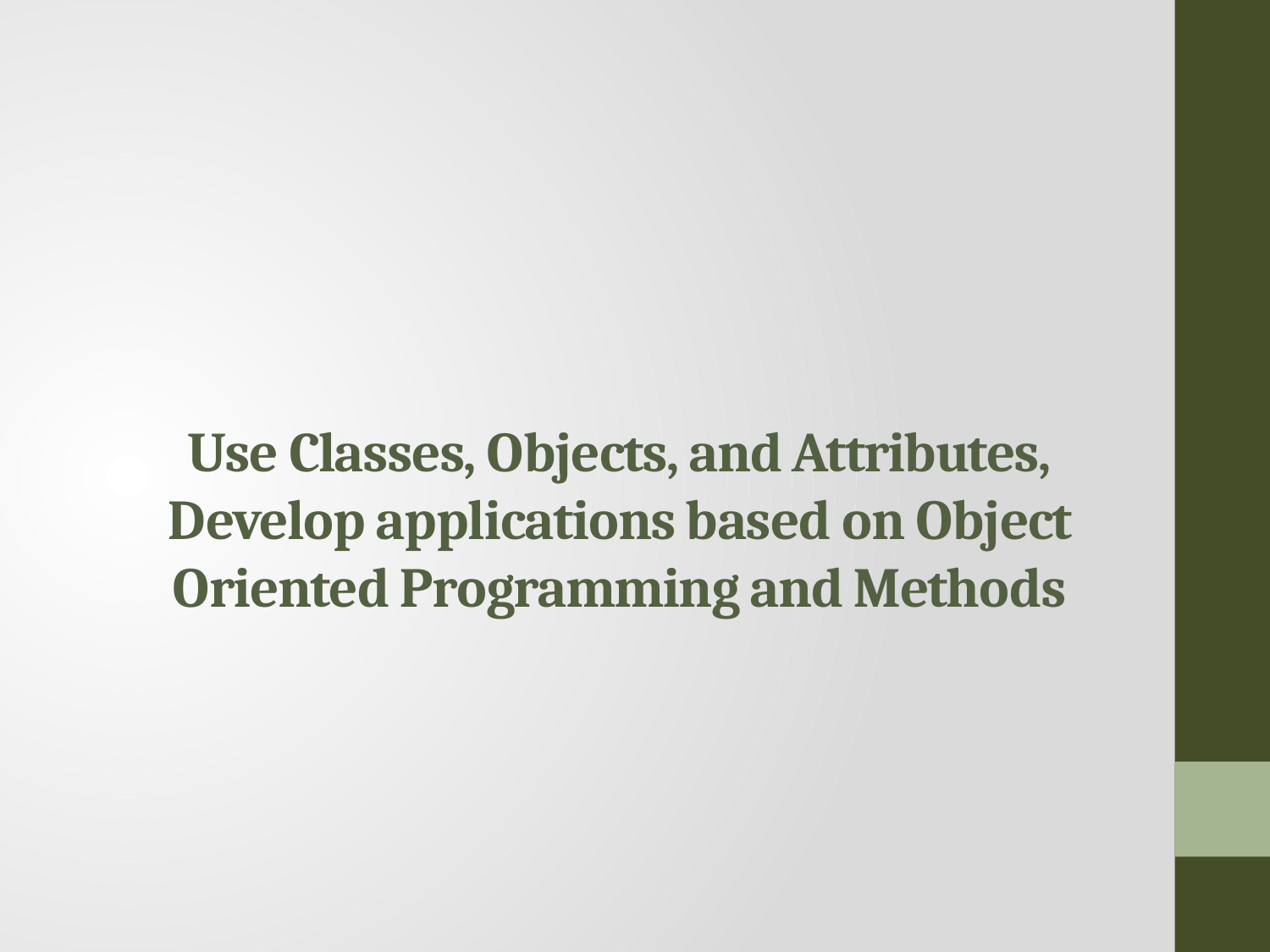

# Use Classes, Objects, and Attributes, Develop applications based on Object Oriented Programming and Methods